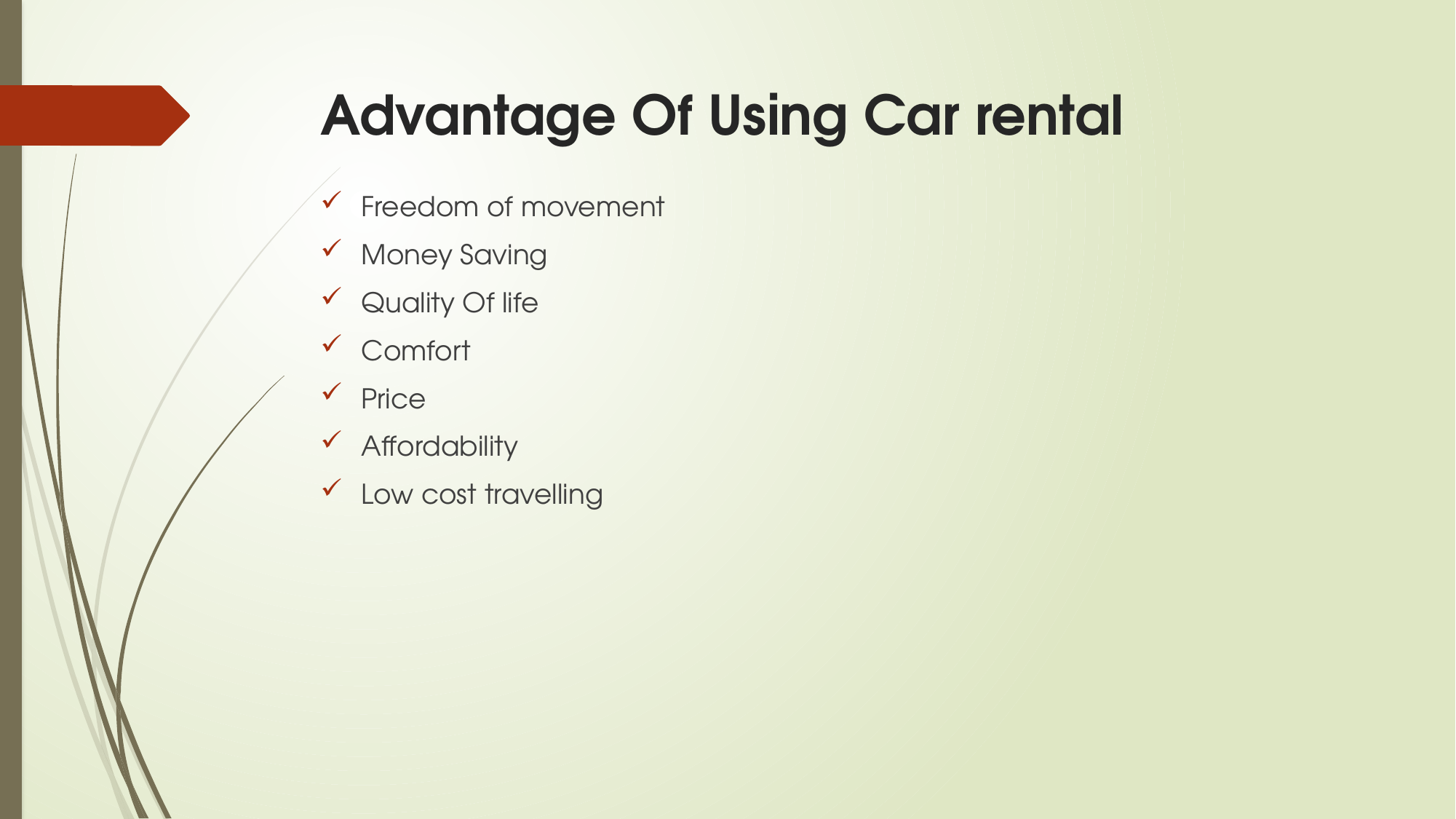

# Advantage Of Using Car rental
Freedom of movement
Money Saving
Quality Of life
Comfort
Price
Affordability
Low cost travelling